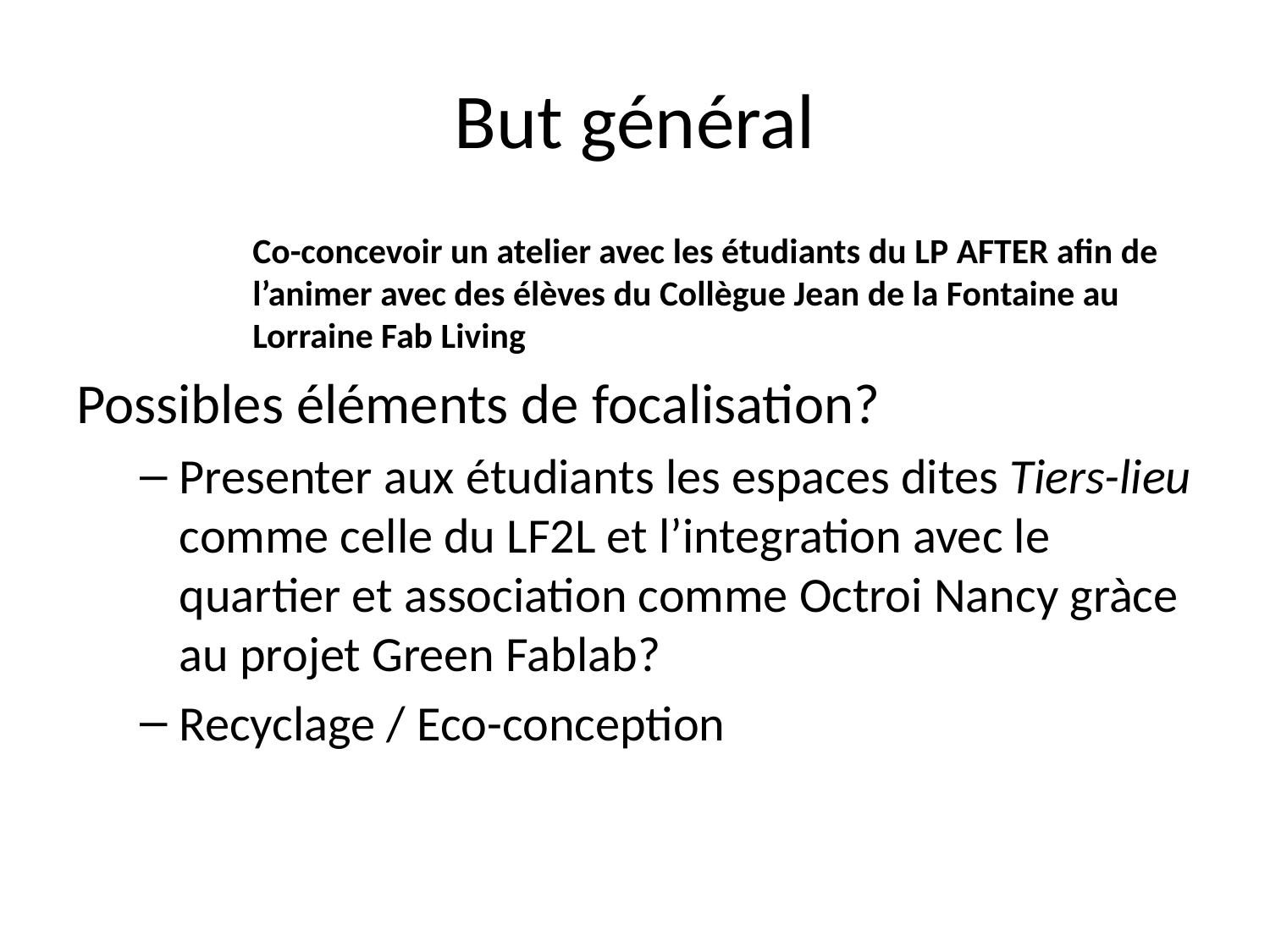

# But général
Co-concevoir un atelier avec les étudiants du LP AFTER afin de l’animer avec des élèves du Collègue Jean de la Fontaine au Lorraine Fab Living
Possibles éléments de focalisation?
Presenter aux étudiants les espaces dites Tiers-lieu comme celle du LF2L et l’integration avec le quartier et association comme Octroi Nancy gràce au projet Green Fablab?
Recyclage / Eco-conception